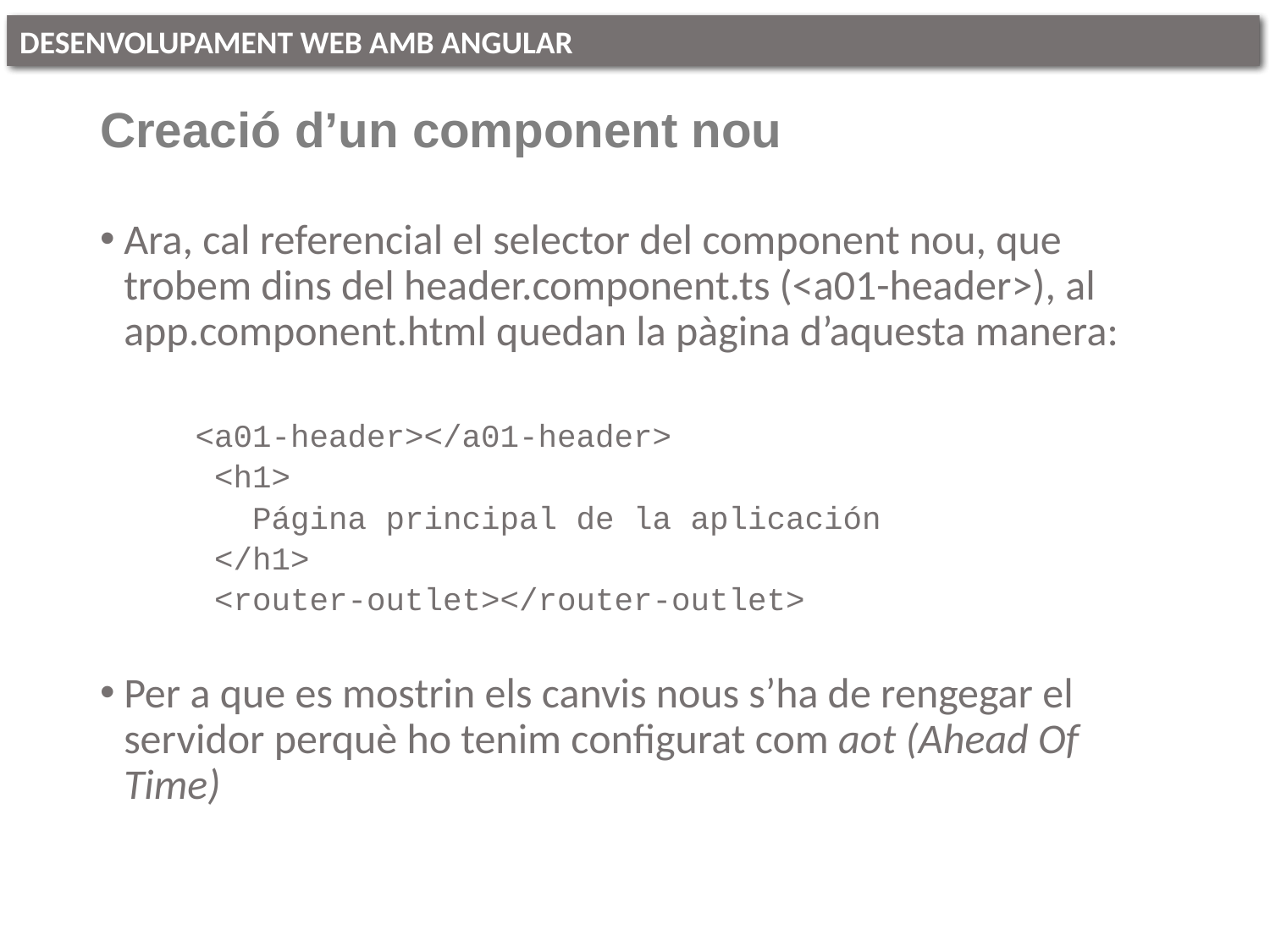

# Creació d’un component nou
Ara, cal referencial el selector del component nou, que trobem dins del header.component.ts (<a01-header>), al app.component.html quedan la pàgina d’aquesta manera:

<a01-header></a01-header>
 <h1>
   Página principal de la aplicación
 </h1>
 <router-outlet></router-outlet>

Per a que es mostrin els canvis nous s’ha de rengegar el servidor perquè ho tenim configurat com aot (Ahead Of Time)